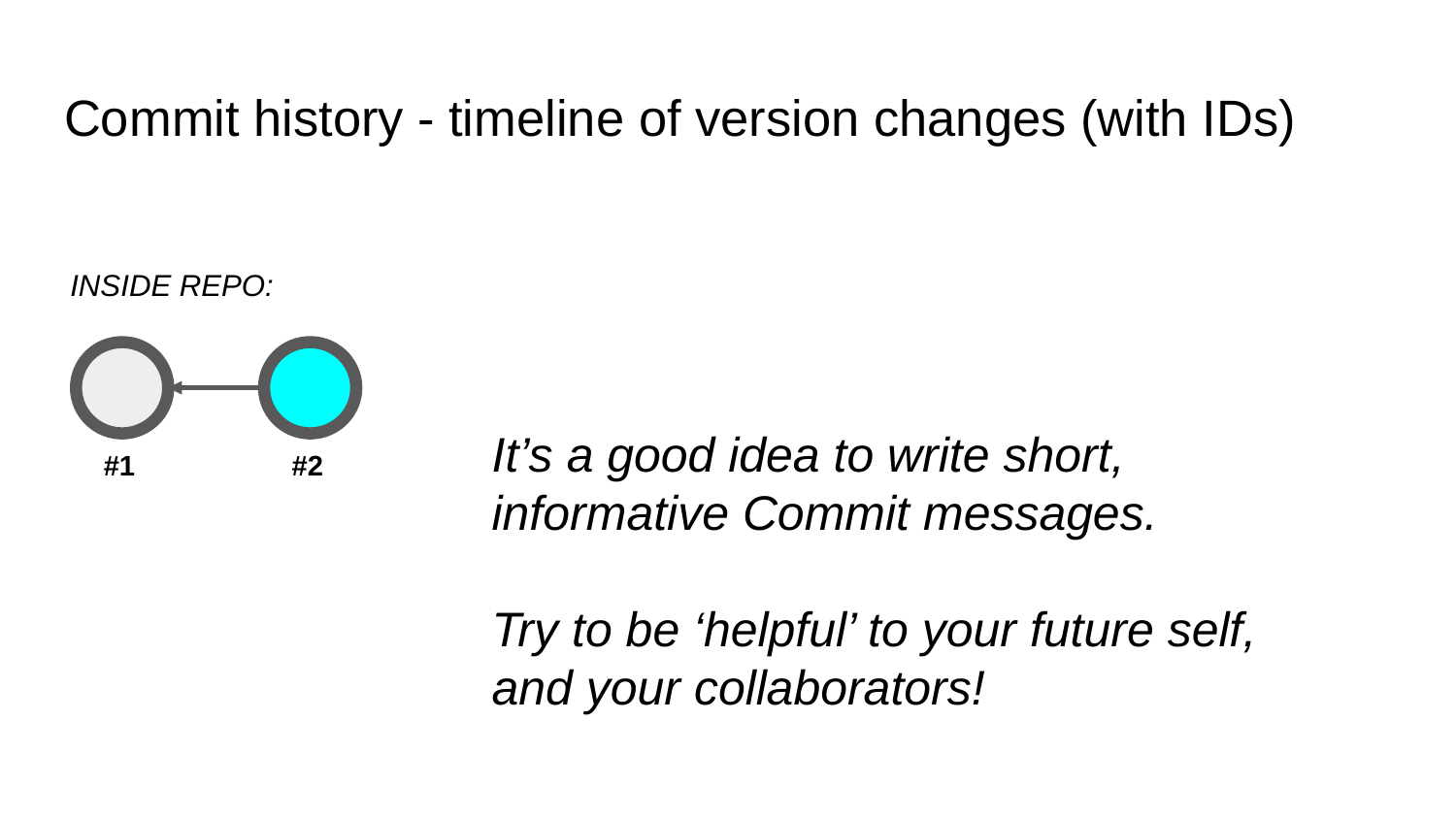

# Commit history - timeline of version changes (with IDs)
INSIDE REPO:

#1

#2
It’s a good idea to write short, informative Commit messages.

Try to be ‘helpful’ to your future self, and your collaborators!